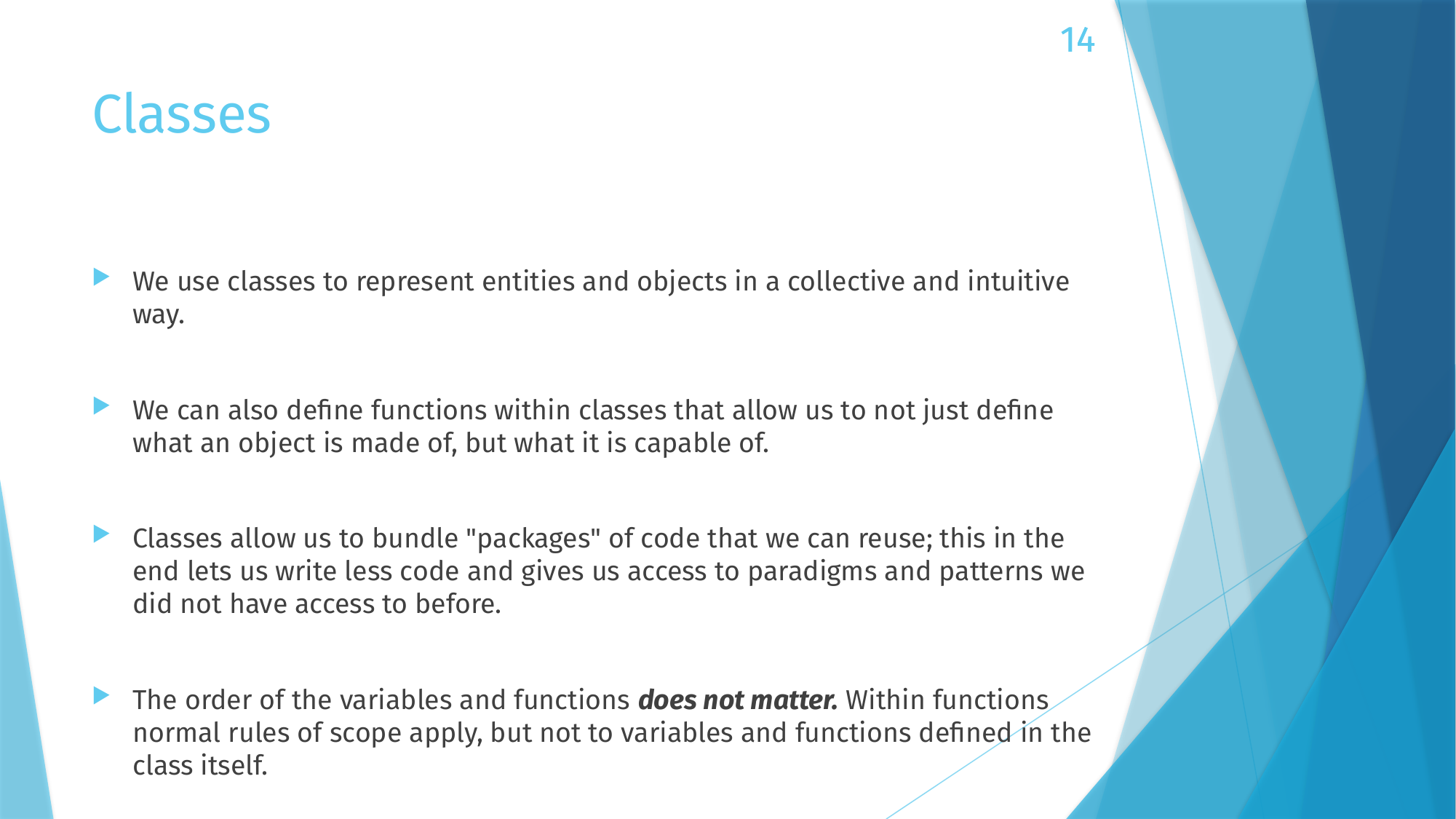

# Classes
We use classes to represent entities and objects in a collective and intuitive way.

We can also define functions within classes that allow us to not just define what an object is made of, but what it is capable of.

Classes allow us to bundle "packages" of code that we can reuse; this in the end lets us write less code and gives us access to paradigms and patterns we did not have access to before.

The order of the variables and functions does not matter. Within functions normal rules of scope apply, but not to variables and functions defined in the class itself.